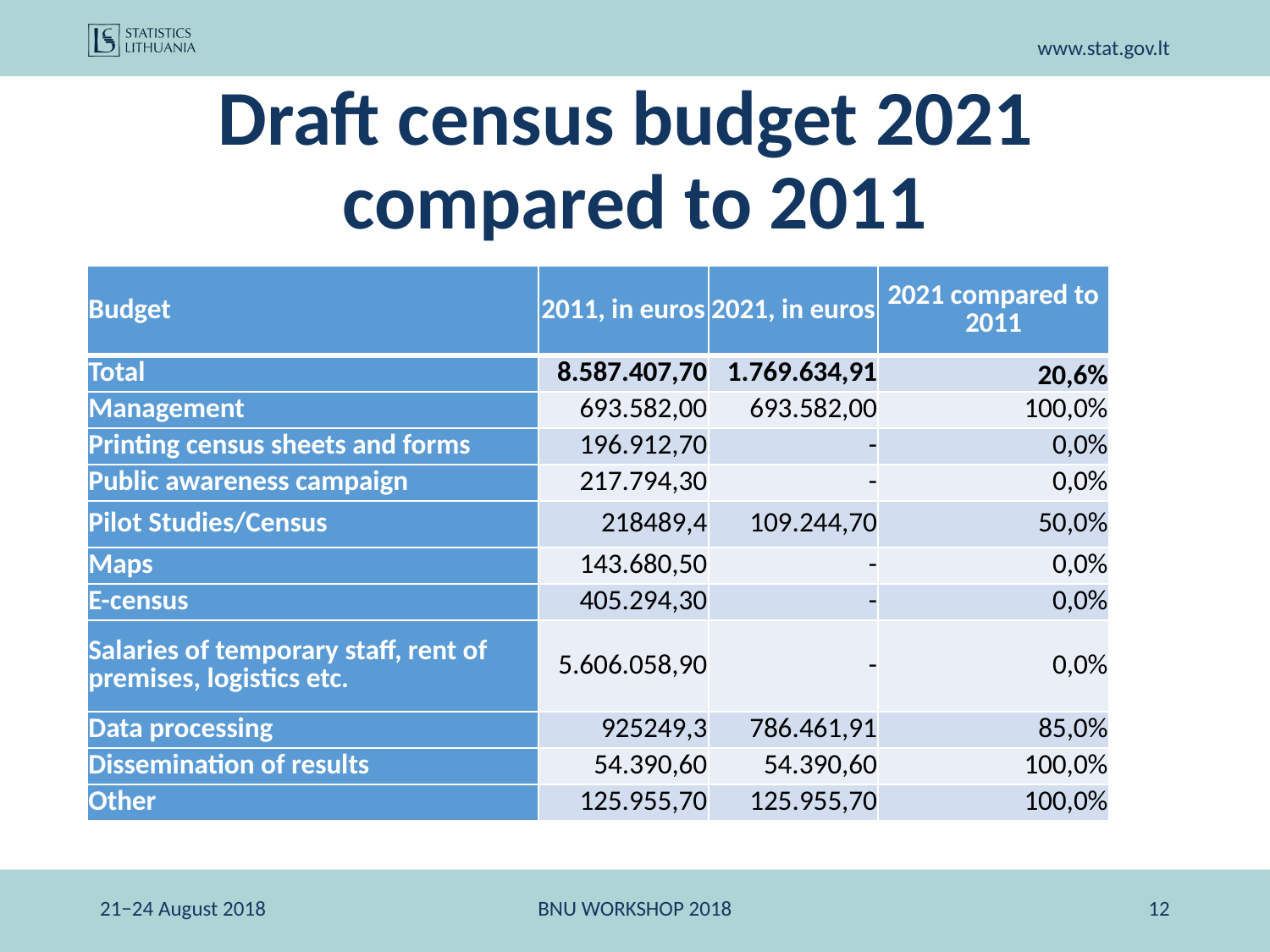

# Draft census budget 2021 compared to 2011
| Budget | 2011, in euros | 2021, in euros | 2021 compared to 2011 |
| --- | --- | --- | --- |
| Total | 8.587.407,70 | 1.769.634,91 | 20,6% |
| Management | 693.582,00 | 693.582,00 | 100,0% |
| Printing census sheets and forms | 196.912,70 | - | 0,0% |
| Public awareness campaign | 217.794,30 | - | 0,0% |
| Pilot Studies/Census | 218489,4 | 109.244,70 | 50,0% |
| Maps | 143.680,50 | - | 0,0% |
| E-census | 405.294,30 | - | 0,0% |
| Salaries of temporary staff, rent of premises, logistics etc. | 5.606.058,90 | - | 0,0% |
| Data processing | 925249,3 | 786.461,91 | 85,0% |
| Dissemination of results | 54.390,60 | 54.390,60 | 100,0% |
| Other | 125.955,70 | 125.955,70 | 100,0% |
21−24 August 2018
BNU WORKSHOP 2018
12